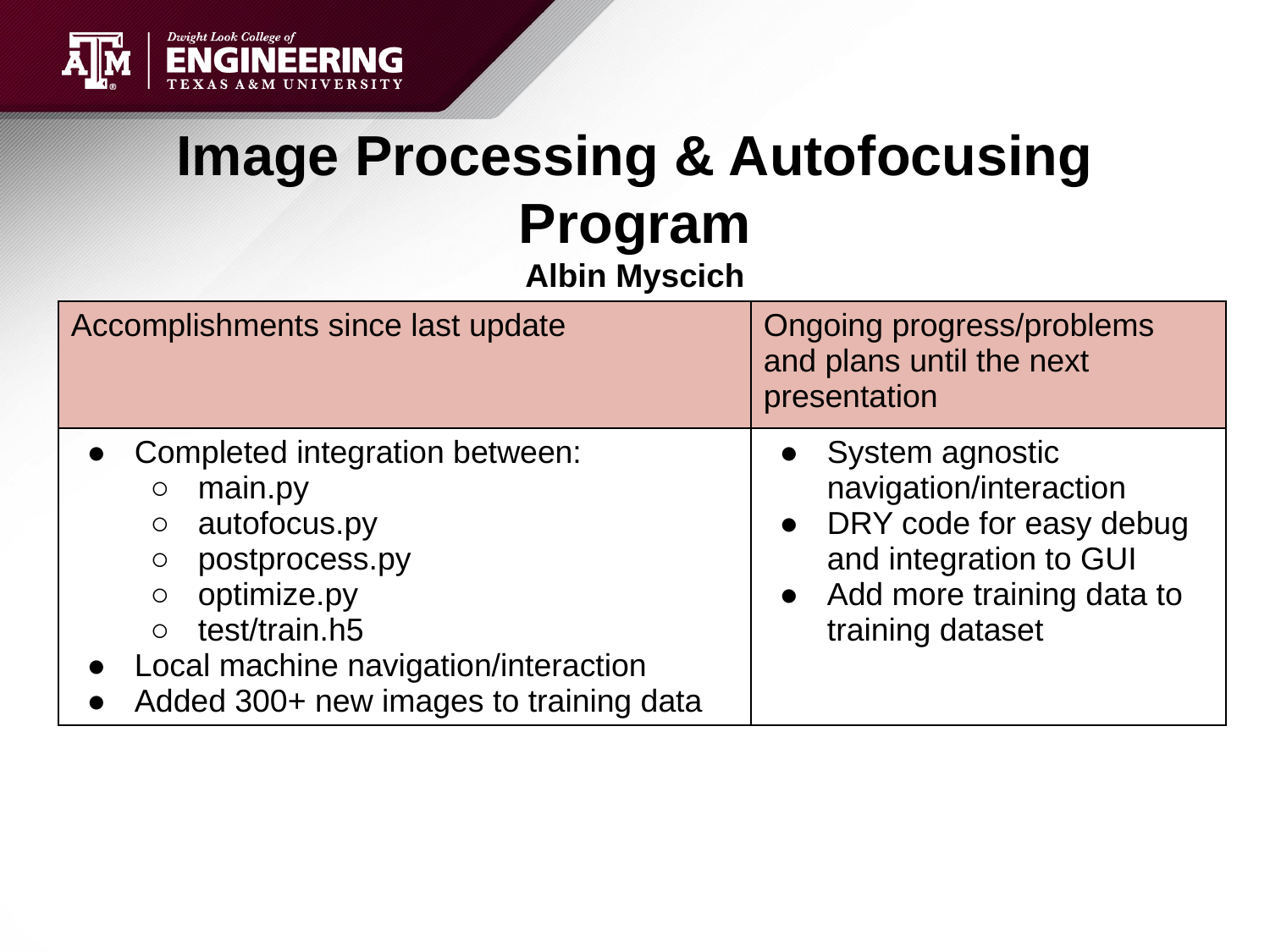

# Image Processing & Autofocusing Program
Albin Myscich

| Accomplishments since last update | Ongoing progress/problems and plans until the next presentation |
| --- | --- |
| Completed integration between: main.py autofocus.py postprocess.py optimize.py test/train.h5 Local machine navigation/interaction Added 300+ new images to training data | System agnostic navigation/interaction DRY code for easy debug and integration to GUI Add more training data to training dataset |